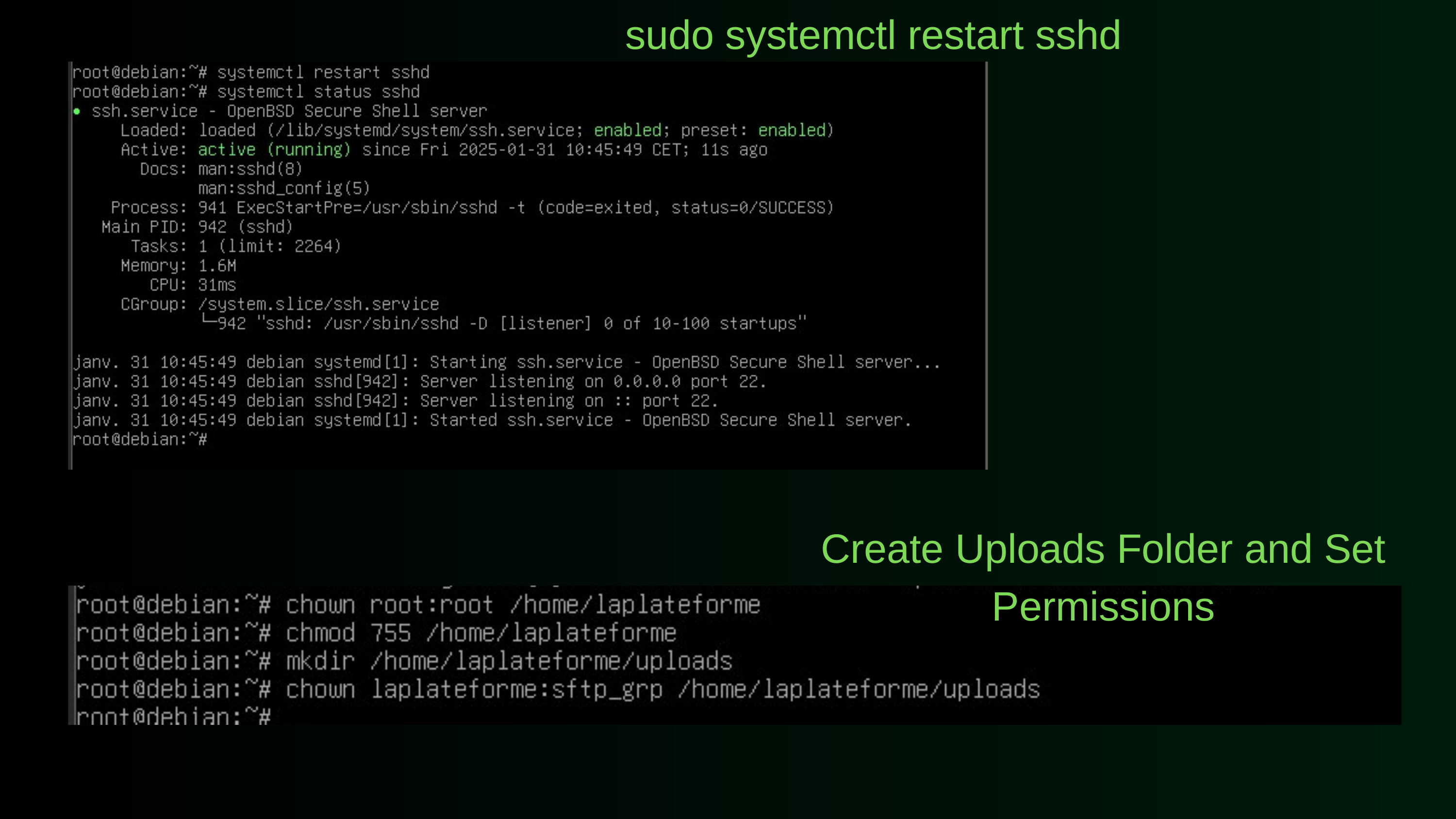

sudo systemctl restart sshd

Create Uploads Folder and Set Permissions